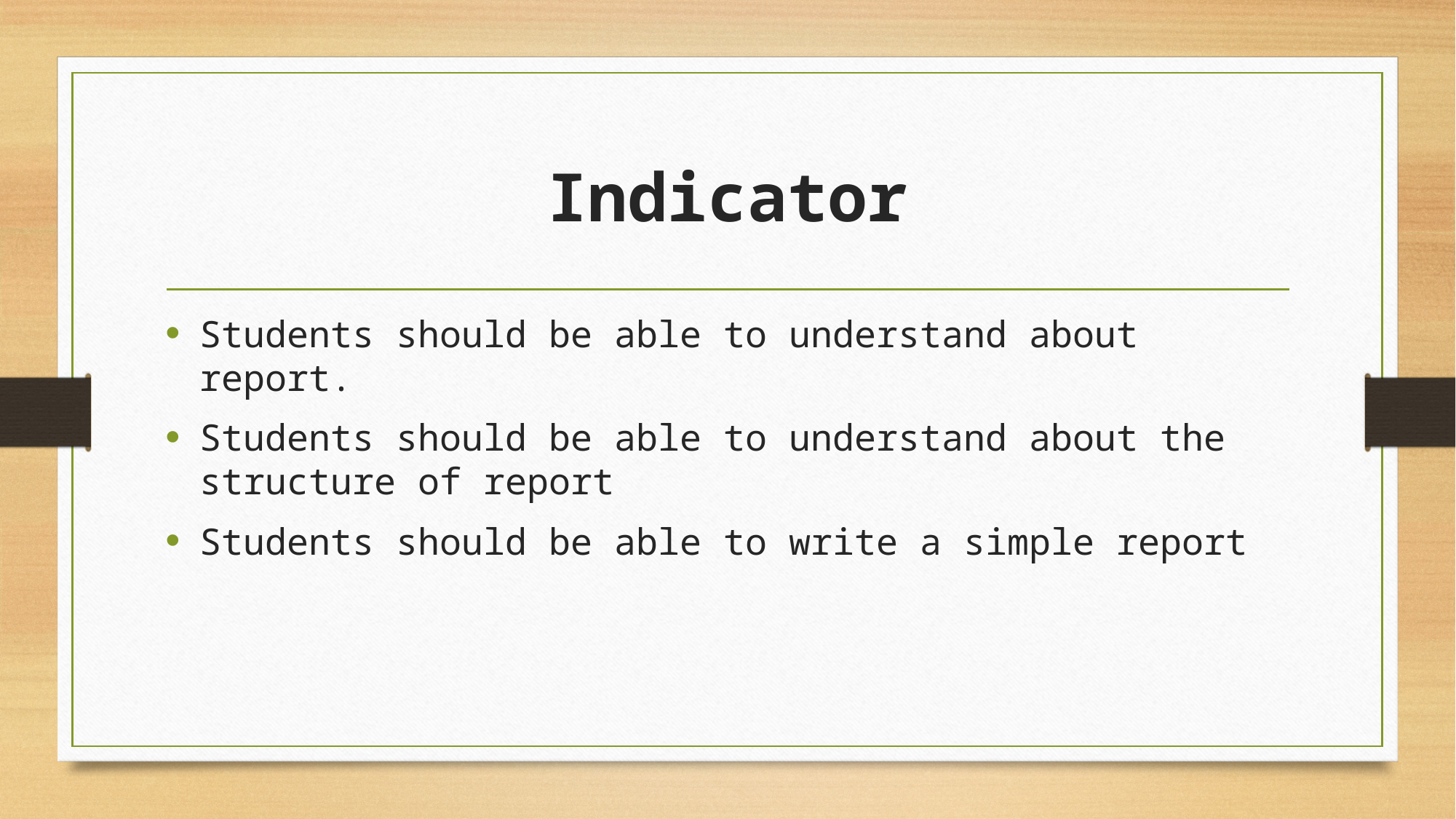

# Indicator
Students should be able to understand about report.
Students should be able to understand about the structure of report
Students should be able to write a simple report